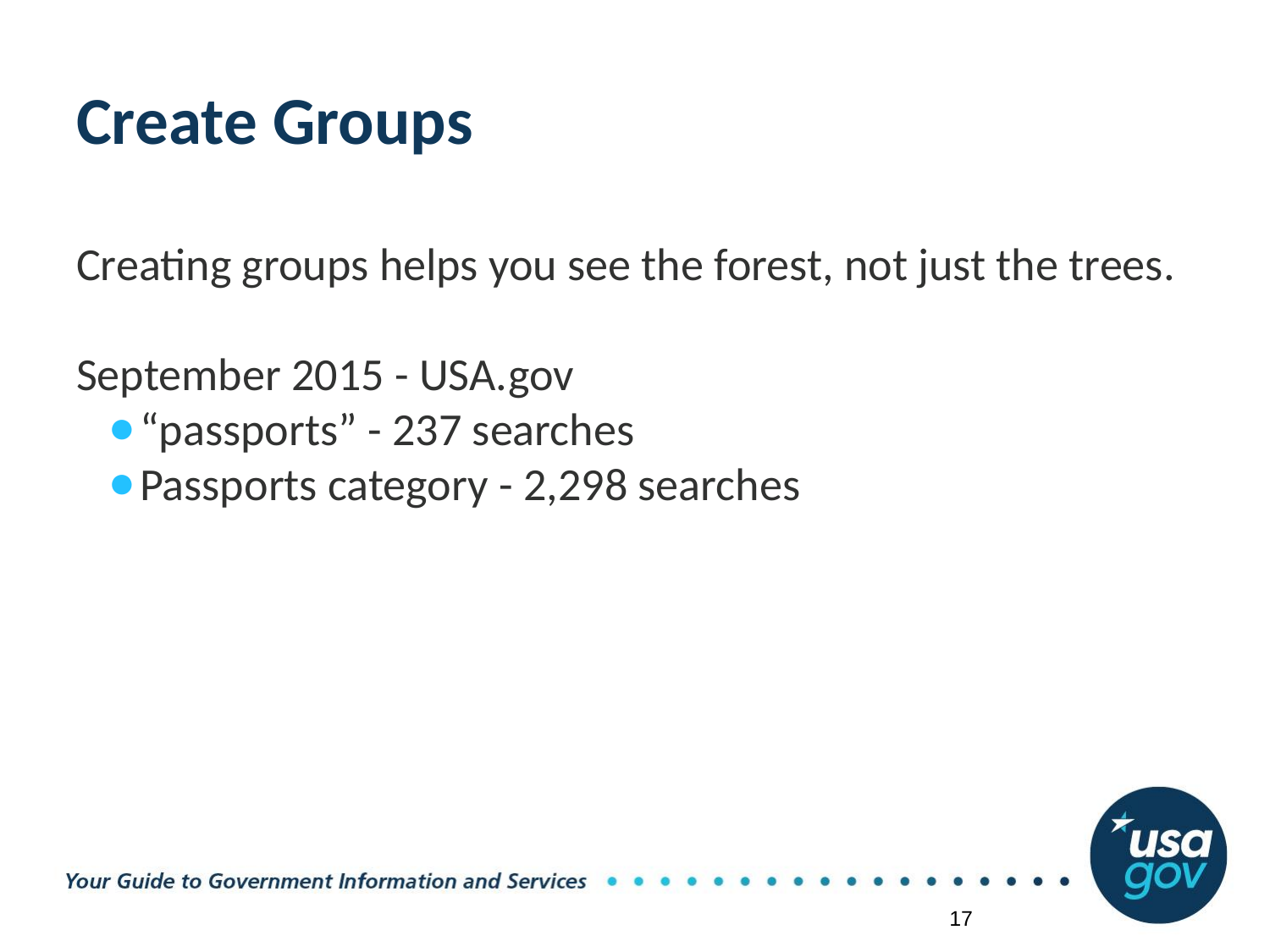

# Create Groups
Creating groups helps you see the forest, not just the trees.

September 2015 - USA.gov
“passports” - 237 searches
Passports category - 2,298 searches

17